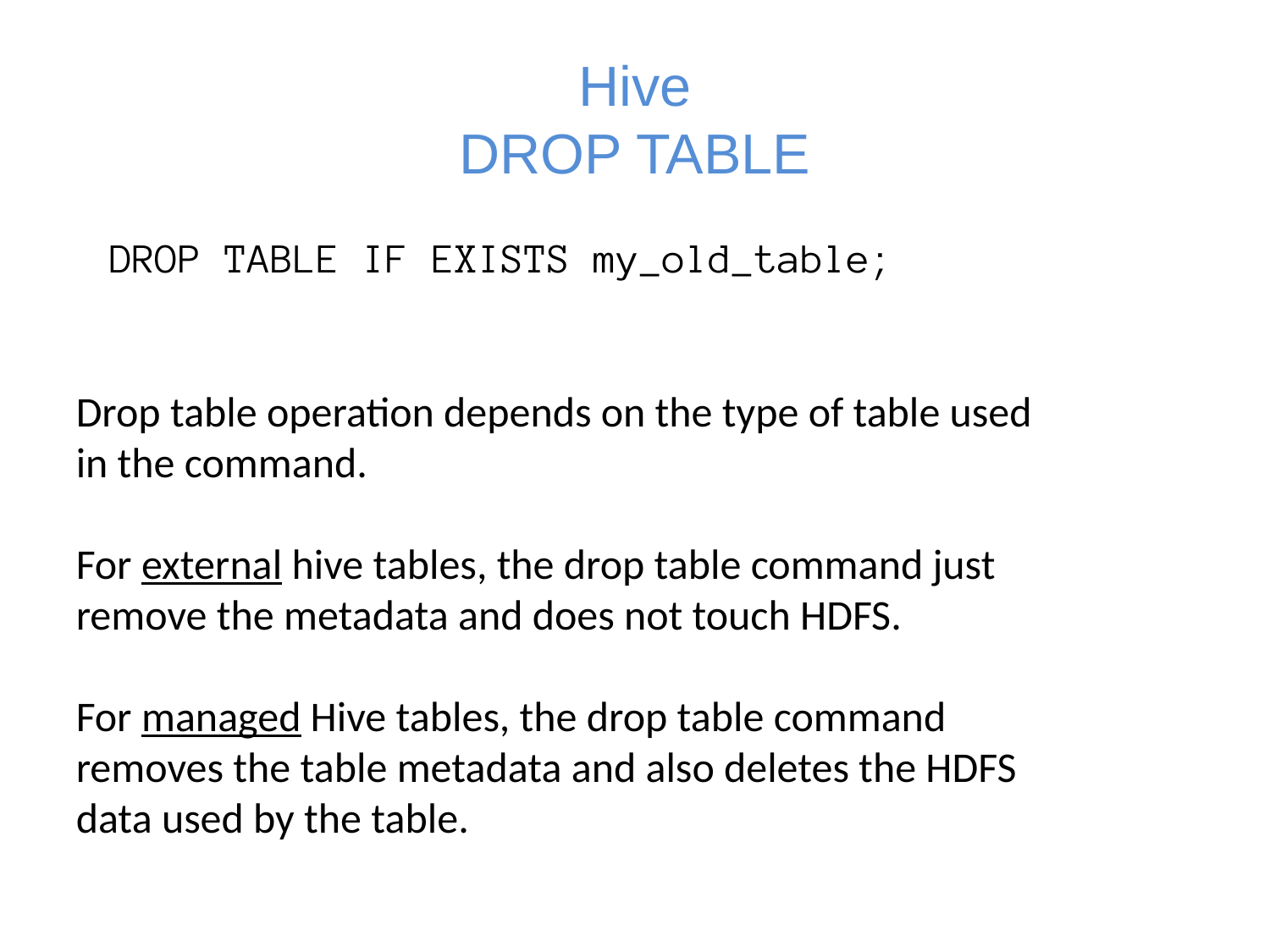

# Hive DROP TABLE
DROP TABLE IF EXISTS my_old_table;
Drop table operation depends on the type of table used in the command.

For external hive tables, the drop table command just remove the metadata and does not touch HDFS.

For managed Hive tables, the drop table command removes the table metadata and also deletes the HDFS data used by the table.